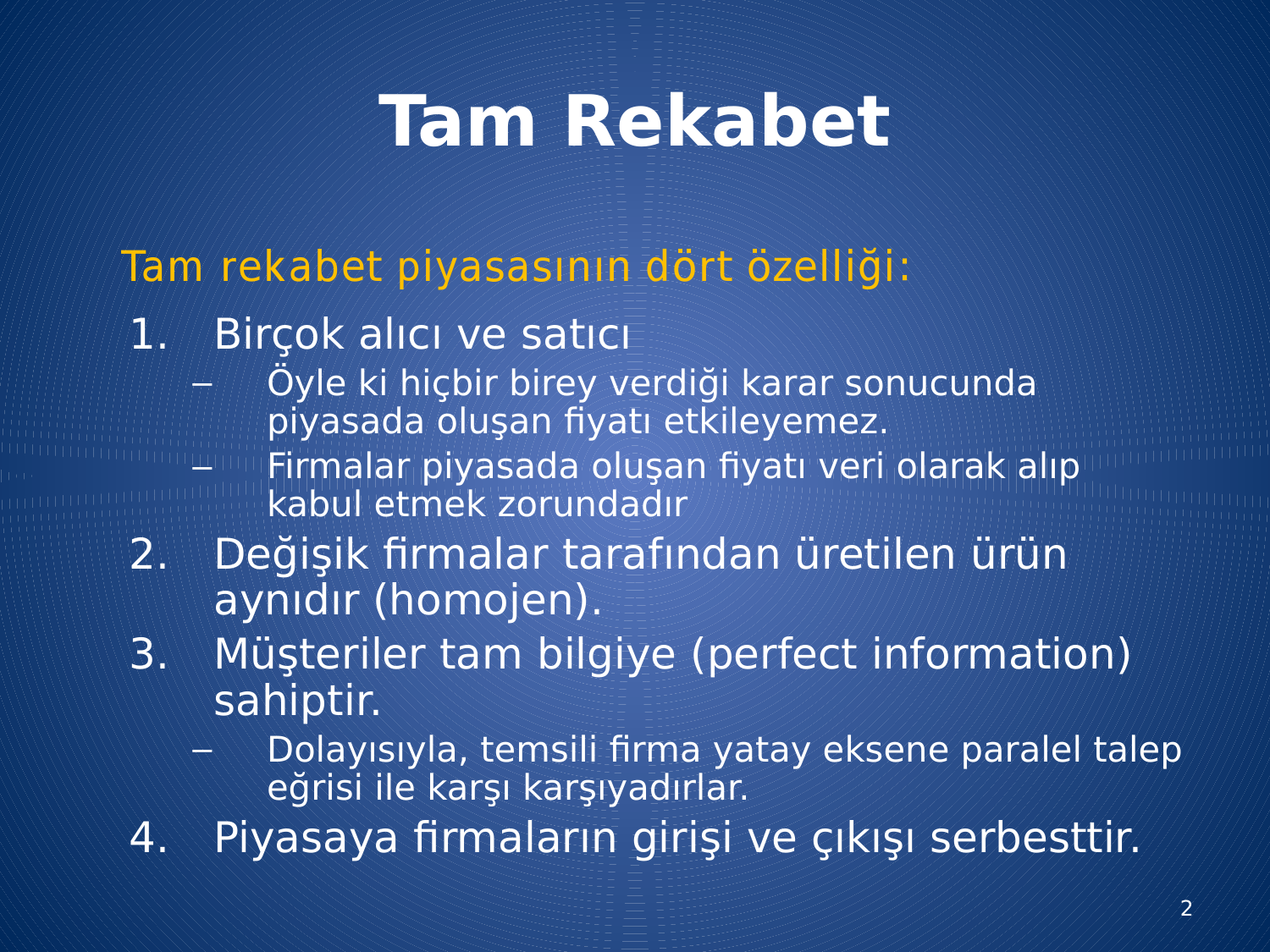

# Tam Rekabet
Tam rekabet piyasasının dört özelliği:
Birçok alıcı ve satıcı
Öyle ki hiçbir birey verdiği karar sonucunda piyasada oluşan fiyatı etkileyemez.
Firmalar piyasada oluşan fiyatı veri olarak alıp kabul etmek zorundadır
Değişik firmalar tarafından üretilen ürün aynıdır (homojen).
Müşteriler tam bilgiye (perfect information) sahiptir.
Dolayısıyla, temsili firma yatay eksene paralel talep eğrisi ile karşı karşıyadırlar.
Piyasaya firmaların girişi ve çıkışı serbesttir.
2